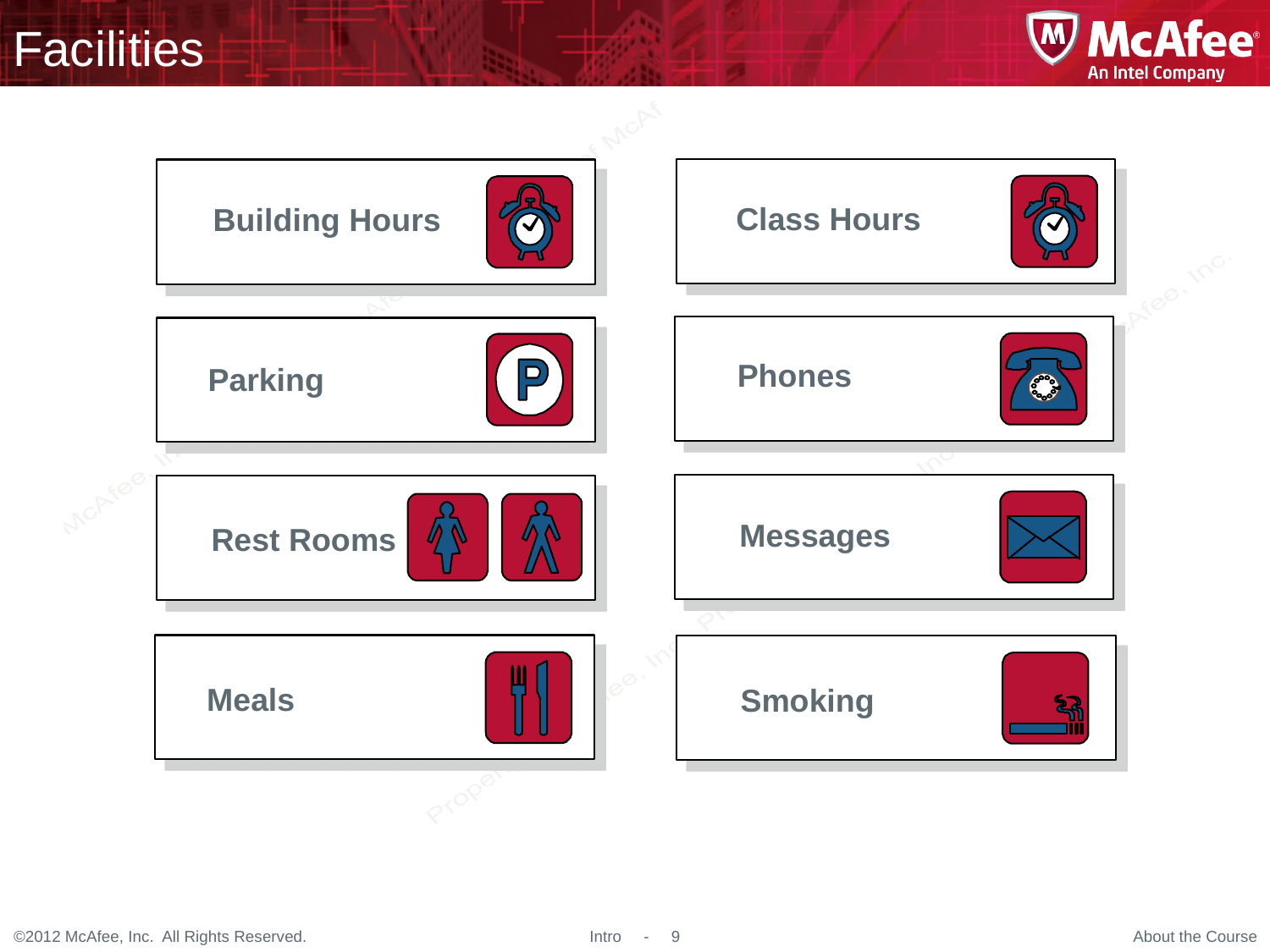

# Facilities

Class Hours
Building Hours

Phones
Parking

Messages
Rest Rooms

Meals
Smoking

About the Course